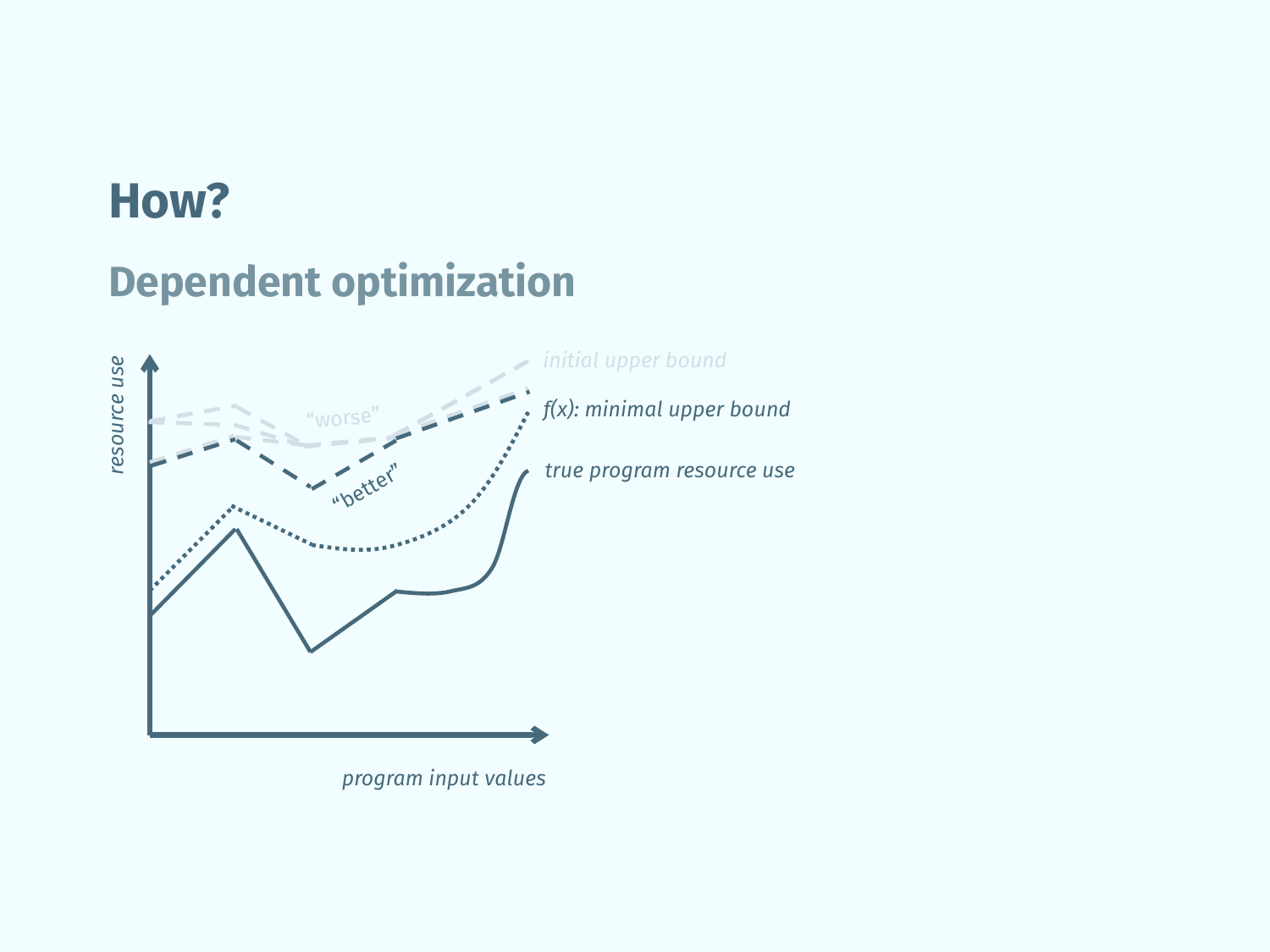

# How?
Dependent optimization
initial upper bound
resource use

program input values
f(x): minimal upper bound
“worse”

true program resource use
“better”